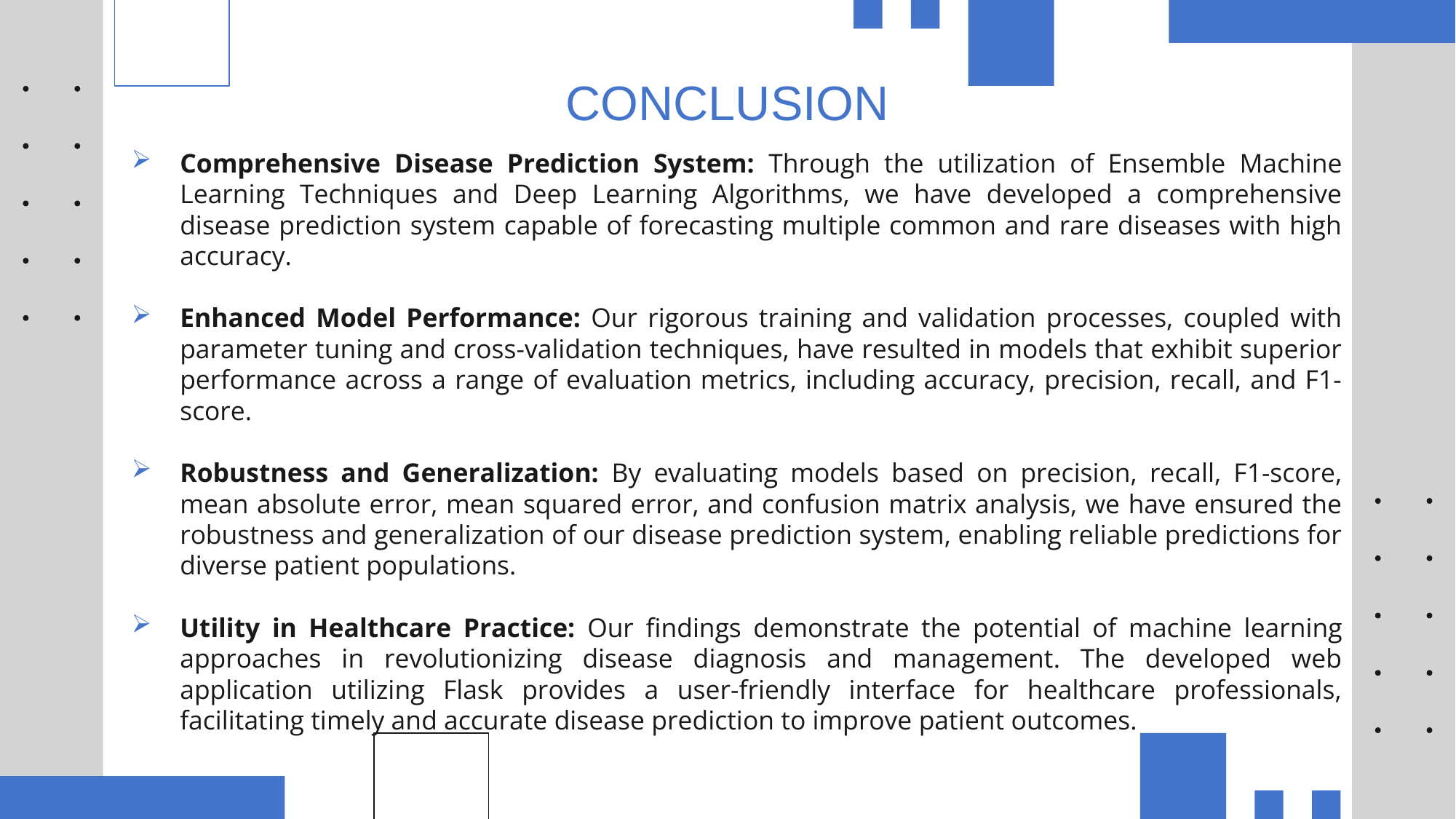

# CONCLUSION
Comprehensive Disease Prediction System: Through the utilization of Ensemble Machine Learning Techniques and Deep Learning Algorithms, we have developed a comprehensive disease prediction system capable of forecasting multiple common and rare diseases with high accuracy.

Enhanced Model Performance: Our rigorous training and validation processes, coupled with parameter tuning and cross-validation techniques, have resulted in models that exhibit superior performance across a range of evaluation metrics, including accuracy, precision, recall, and F1-score.

Robustness and Generalization: By evaluating models based on precision, recall, F1-score, mean absolute error, mean squared error, and confusion matrix analysis, we have ensured the robustness and generalization of our disease prediction system, enabling reliable predictions for diverse patient populations.

Utility in Healthcare Practice: Our findings demonstrate the potential of machine learning approaches in revolutionizing disease diagnosis and management. The developed web application utilizing Flask provides a user-friendly interface for healthcare professionals, facilitating timely and accurate disease prediction to improve patient outcomes.